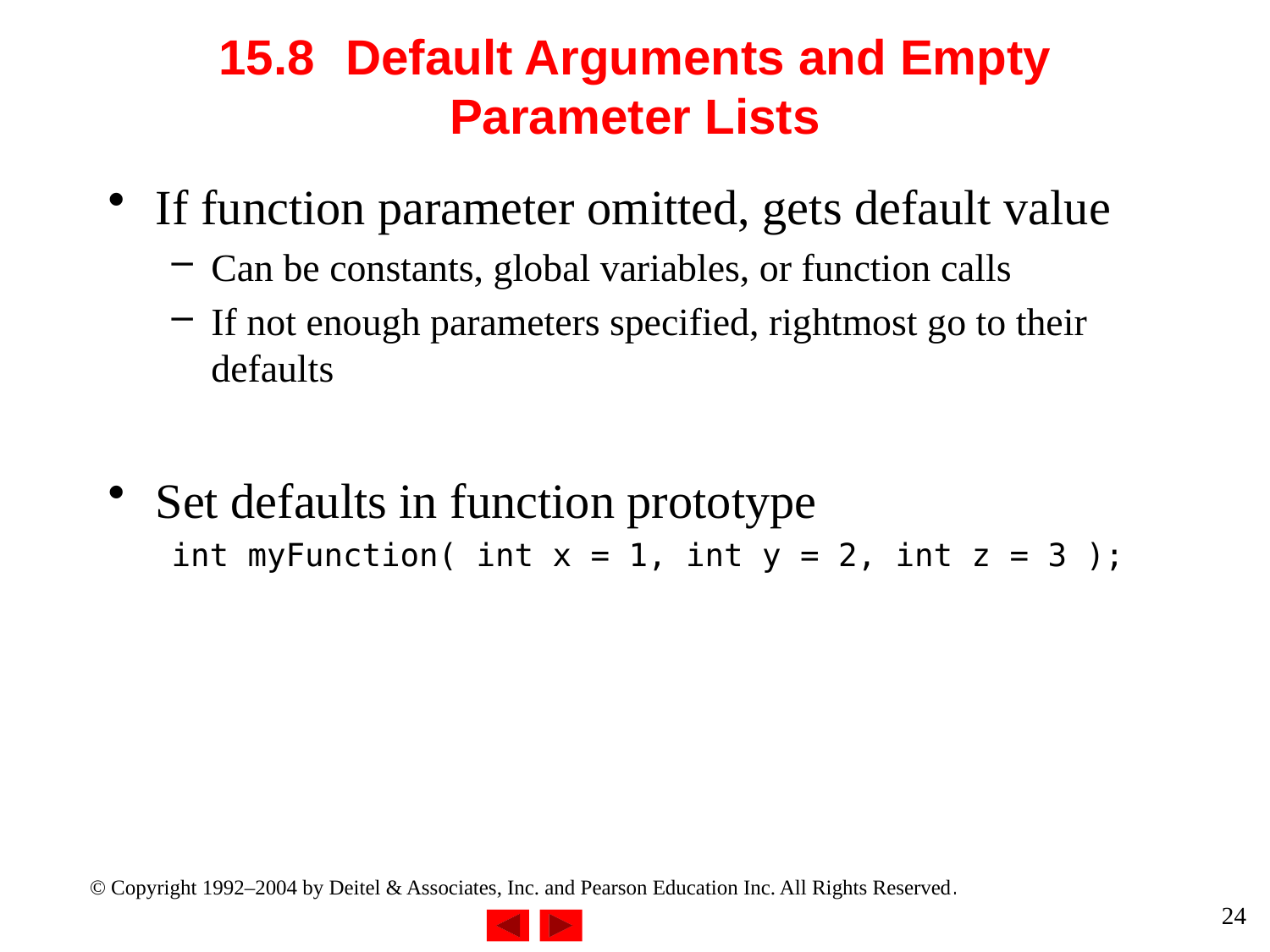

# 15.8	Default Arguments and Empty Parameter Lists
If function parameter omitted, gets default value
Can be constants, global variables, or function calls
If not enough parameters specified, rightmost go to their defaults

Set defaults in function prototype
int myFunction( int x = 1, int y = 2, int z = 3 );
24